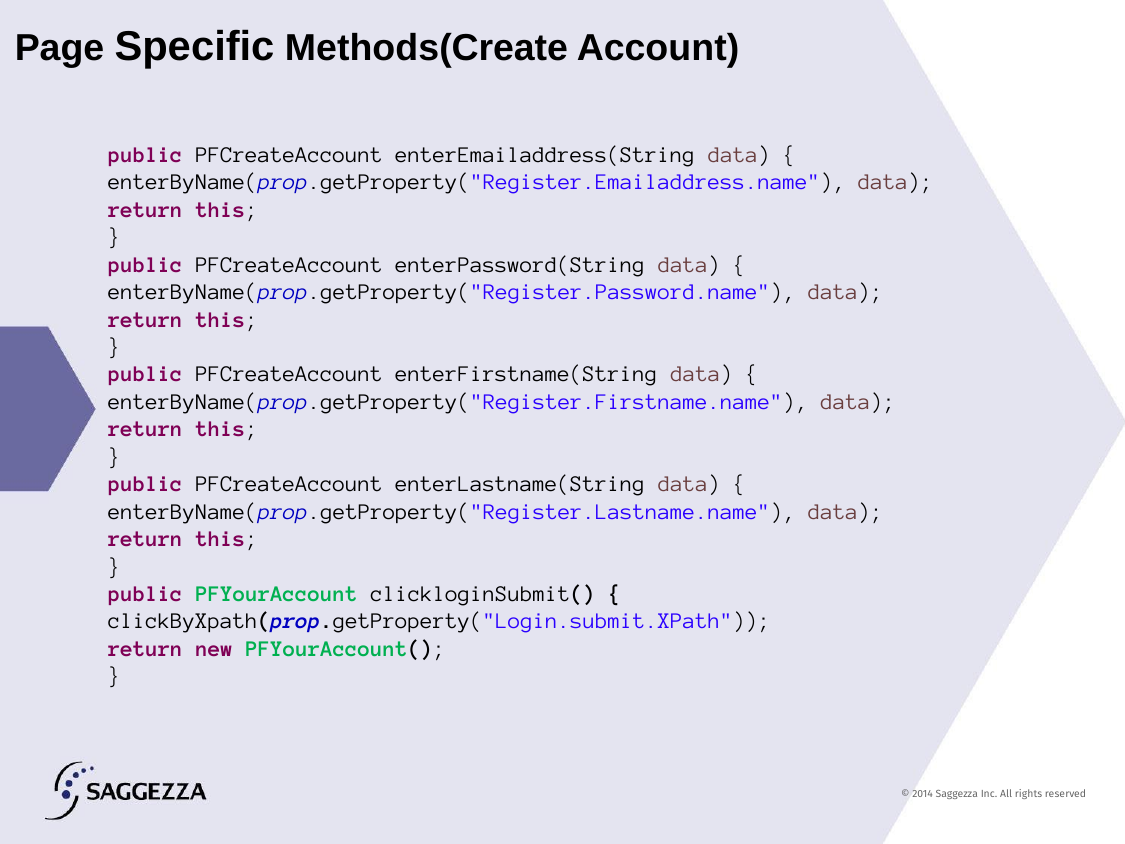

Page Specific Methods(Create Account)

public PFCreateAccount enterEmailaddress(String data) {
enterByName(prop.getProperty("Register.Emailaddress.name"), data);
return this;
}
public PFCreateAccount enterPassword(String data) {
enterByName(prop.getProperty("Register.Password.name"), data);
return this;
}
public PFCreateAccount enterFirstname(String data) {
enterByName(prop.getProperty("Register.Firstname.name"), data);
return this;
}
public PFCreateAccount enterLastname(String data) {
enterByName(prop.getProperty("Register.Lastname.name"), data);
return this;
}
public PFYourAccount clickloginSubmit() {
clickByXpath(prop.getProperty("Login.submit.XPath"));
return new PFYourAccount();
}